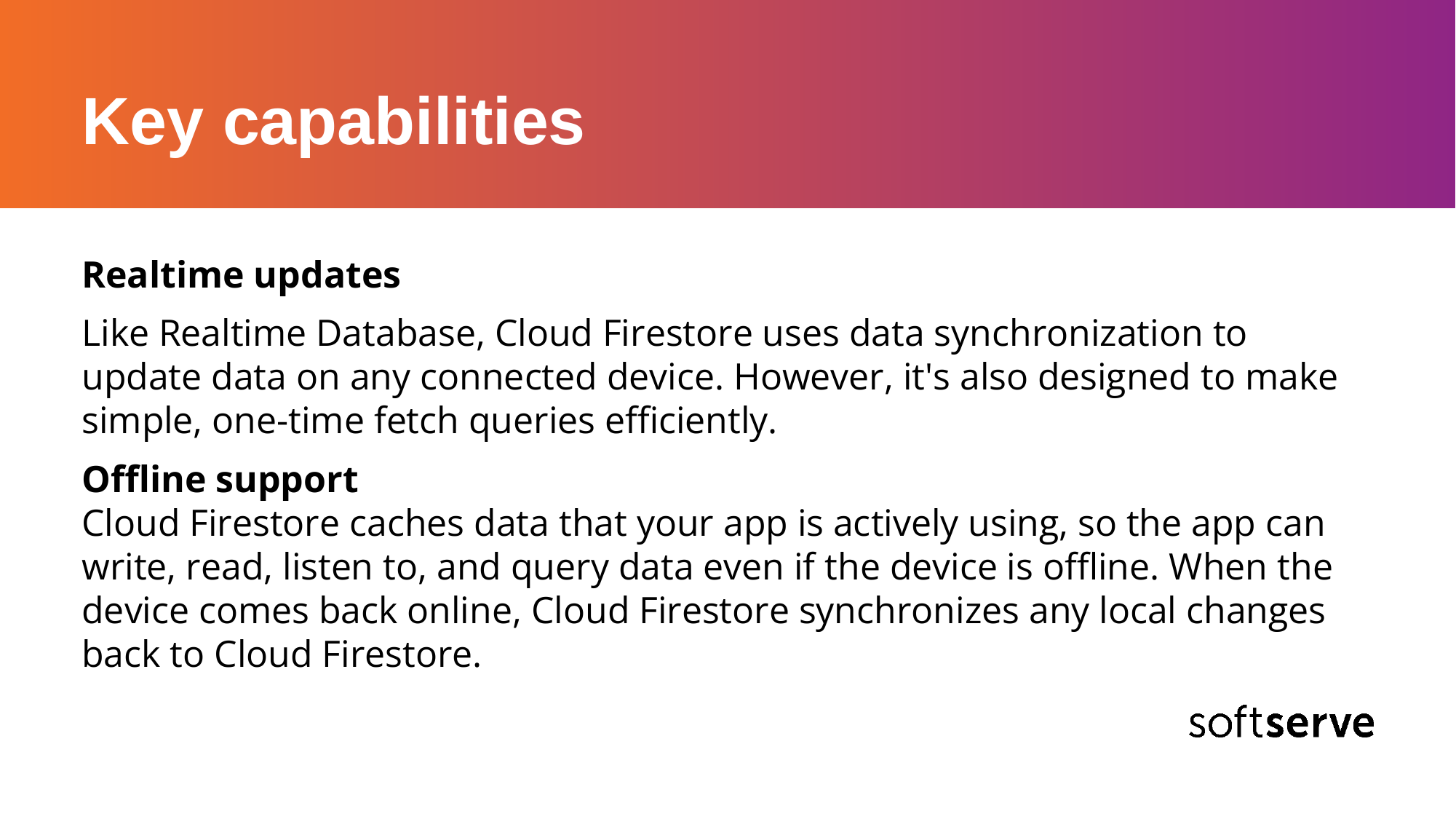

# Key capabilities
Realtime updates
Like Realtime Database, Cloud Firestore uses data synchronization to update data on any connected device. However, it's also designed to make simple, one-time fetch queries efficiently.
Offline support
Cloud Firestore caches data that your app is actively using, so the app can write, read, listen to, and query data even if the device is offline. When the device comes back online, Cloud Firestore synchronizes any local changes back to Cloud Firestore.